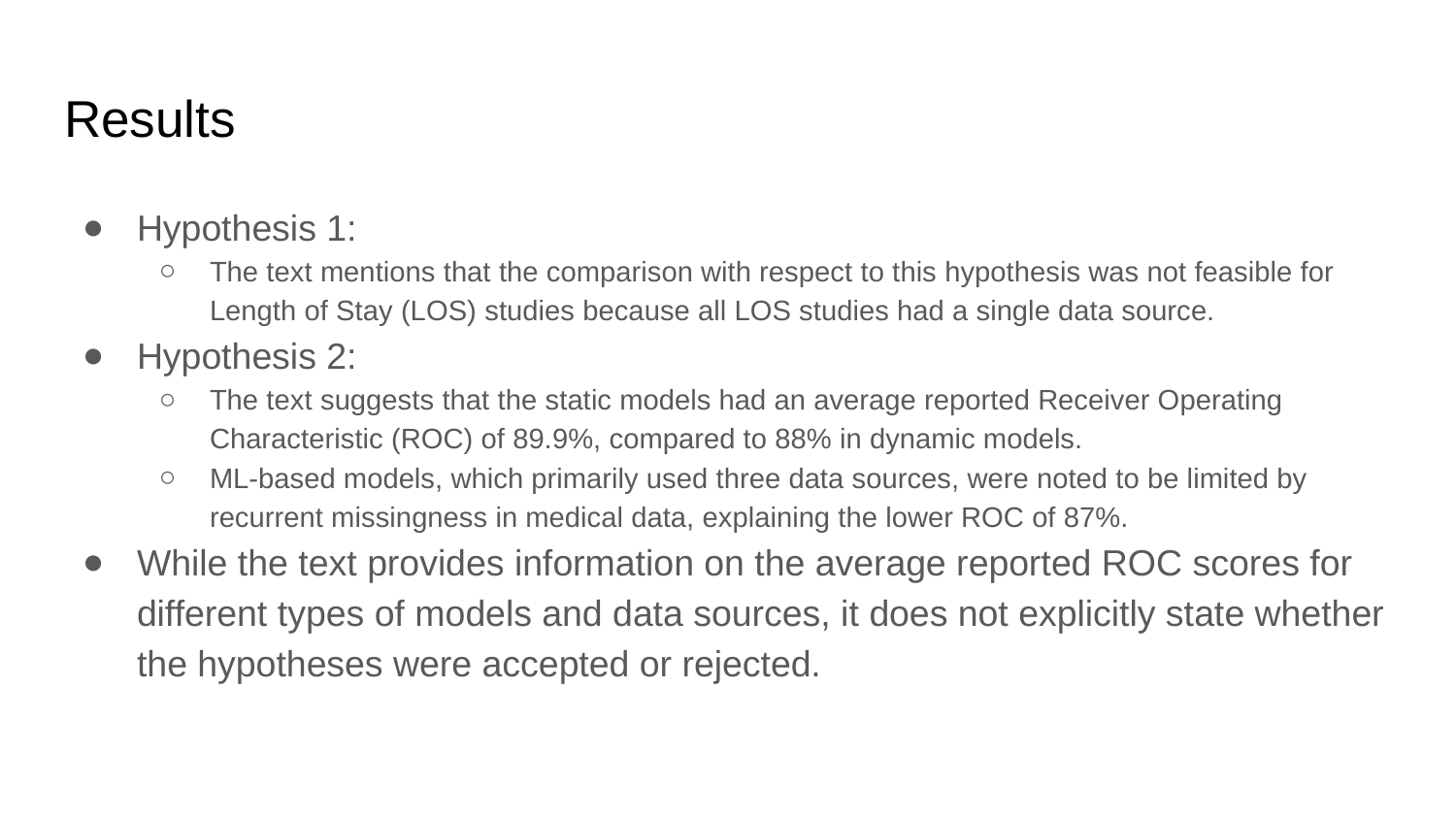

# Results
Hypothesis 1:
The text mentions that the comparison with respect to this hypothesis was not feasible for Length of Stay (LOS) studies because all LOS studies had a single data source.
Hypothesis 2:
The text suggests that the static models had an average reported Receiver Operating Characteristic (ROC) of 89.9%, compared to 88% in dynamic models.
ML-based models, which primarily used three data sources, were noted to be limited by recurrent missingness in medical data, explaining the lower ROC of 87%.
While the text provides information on the average reported ROC scores for different types of models and data sources, it does not explicitly state whether the hypotheses were accepted or rejected.